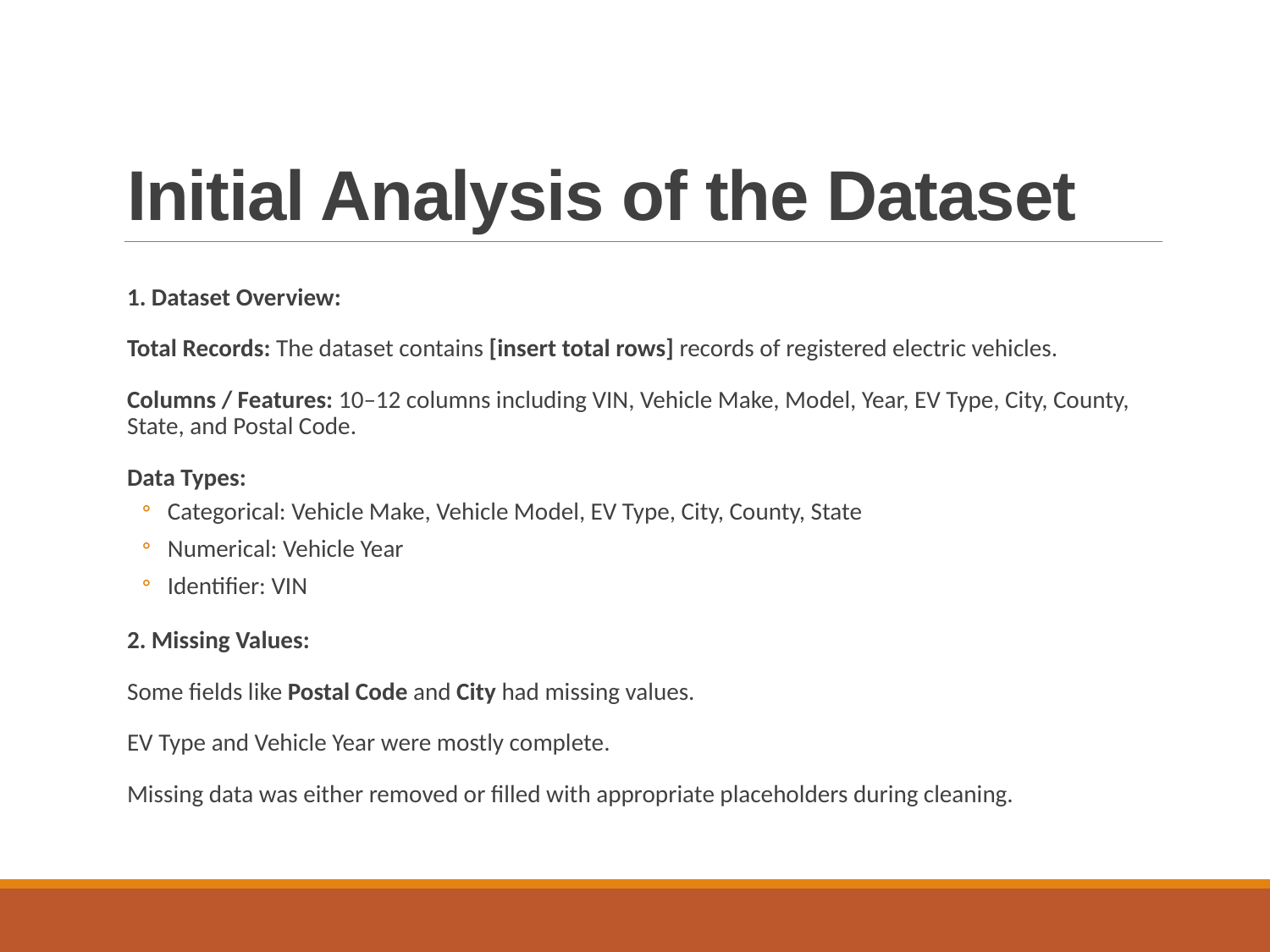

# Initial Analysis of the Dataset
1. Dataset Overview:
Total Records: The dataset contains [insert total rows] records of registered electric vehicles.
Columns / Features: 10–12 columns including VIN, Vehicle Make, Model, Year, EV Type, City, County, State, and Postal Code.
Data Types:
Categorical: Vehicle Make, Vehicle Model, EV Type, City, County, State
Numerical: Vehicle Year
Identifier: VIN
2. Missing Values:
Some fields like Postal Code and City had missing values.
EV Type and Vehicle Year were mostly complete.
Missing data was either removed or filled with appropriate placeholders during cleaning.